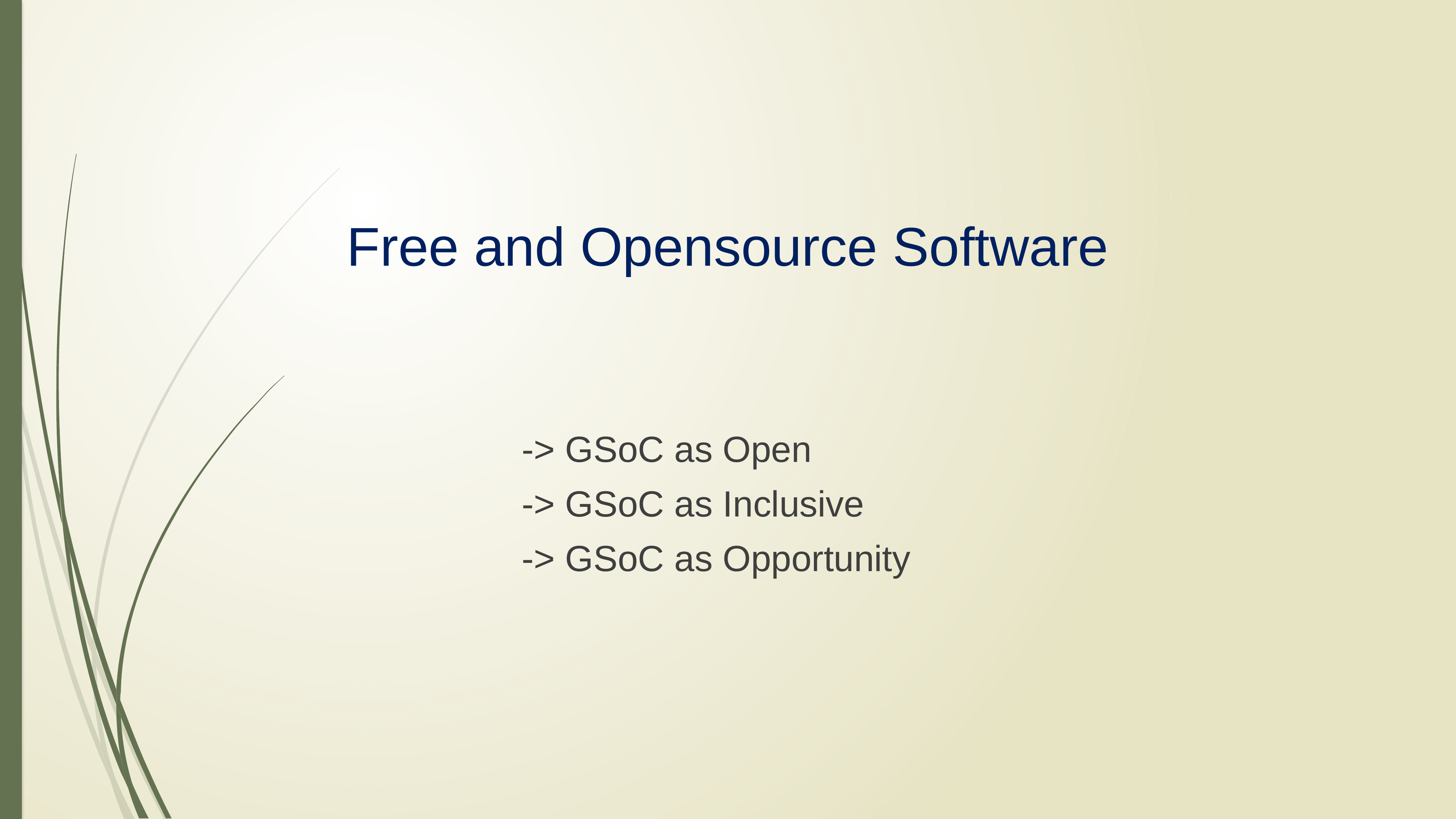

Free and Opensource Software
-> GSoC as Open
-> GSoC as Inclusive
-> GSoC as Opportunity